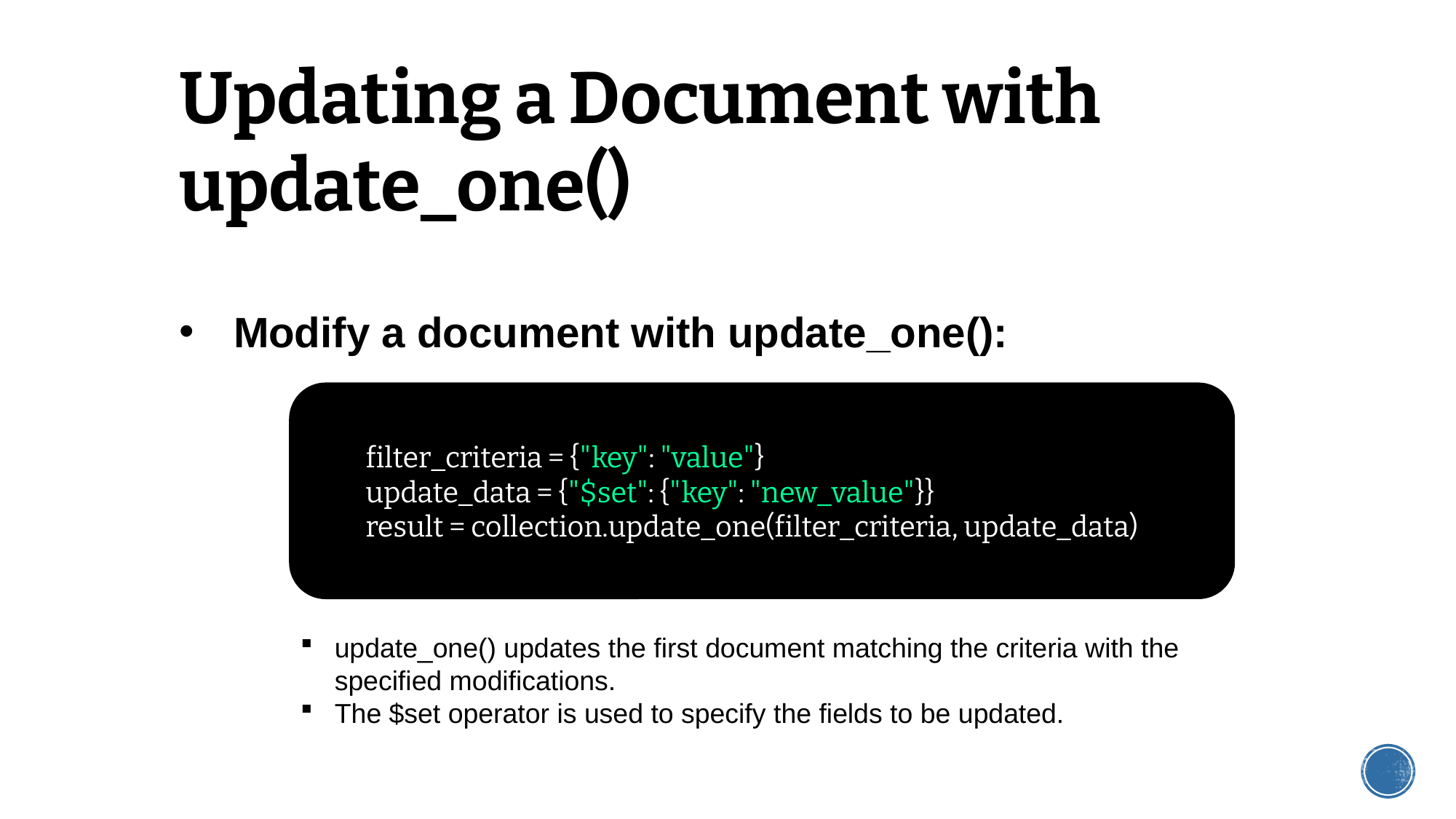

Updating a Document with update_one()

Modify a document with update_one():

filter_criteria = {"key": "value"}
update_data = {"$set": {"key": "new_value"}}
result = collection.update_one(filter_criteria, update_data)
update_one() updates the first document matching the criteria with the specified modifications.
The $set operator is used to specify the fields to be updated.